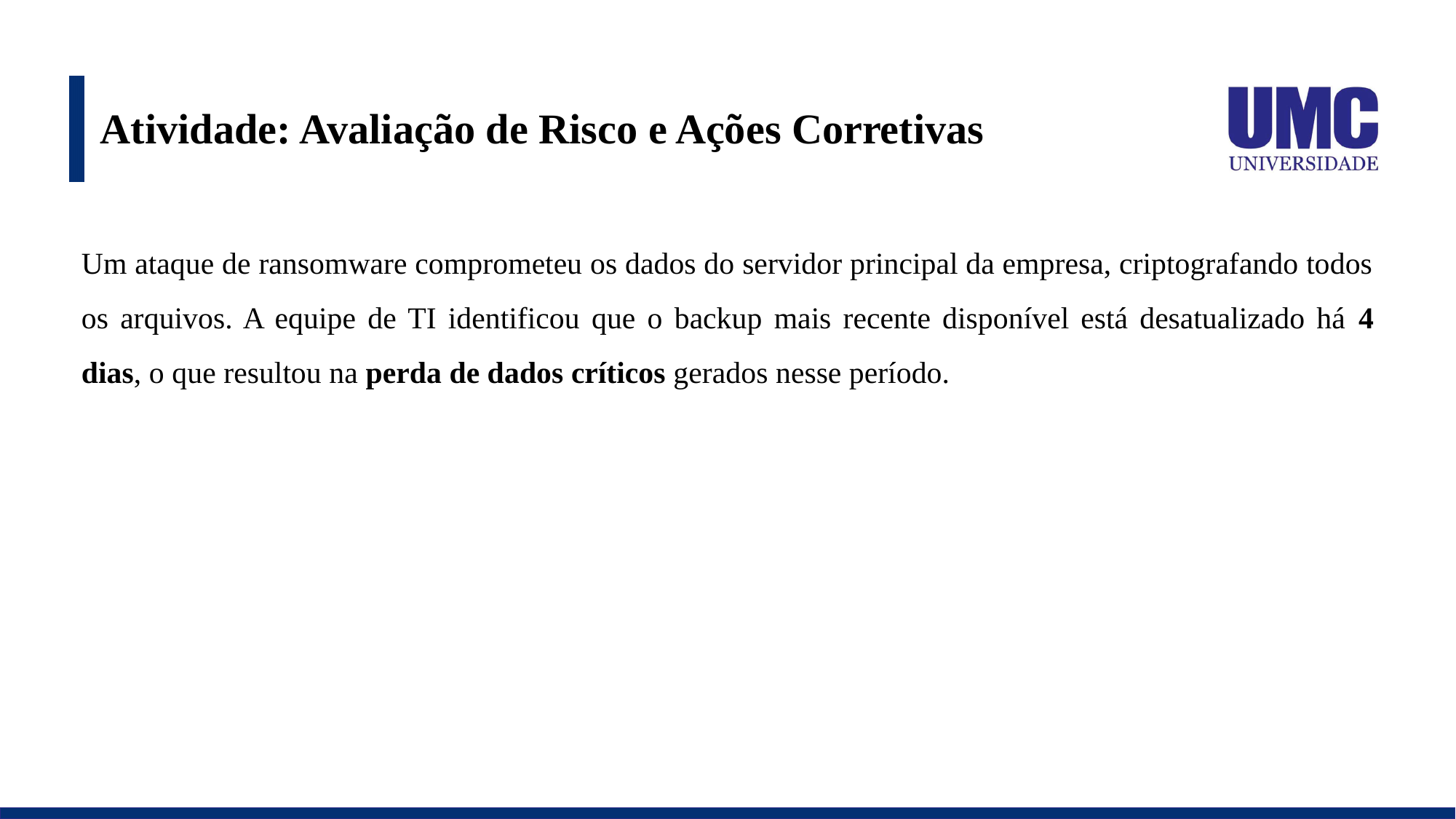

# Atividade: Avaliação de Risco e Ações Corretivas
Um ataque de ransomware comprometeu os dados do servidor principal da empresa, criptografando todos os arquivos. A equipe de TI identificou que o backup mais recente disponível está desatualizado há 4 dias, o que resultou na perda de dados críticos gerados nesse período.